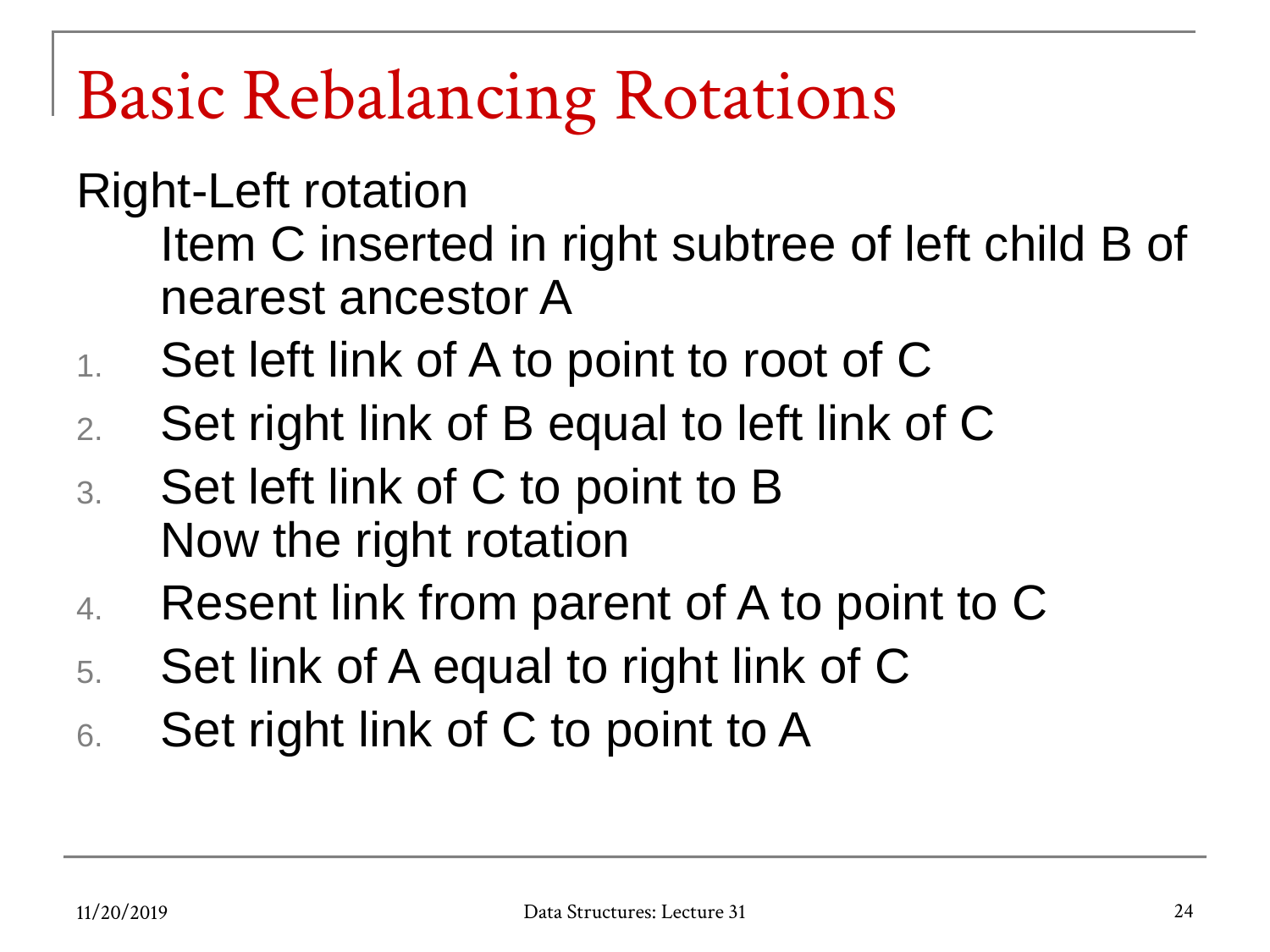

# Basic Rebalancing Rotations
Right-Left rotation
Item C inserted in right subtree of left child B of nearest ancestor A
Set left link of A to point to root of C
Set right link of B equal to left link of C
Set left link of C to point to B
Now the right rotation
Resent link from parent of A to point to C
Set link of A equal to right link of C
Set right link of C to point to A
11/20/2019
24
Data Structures: Lecture 31